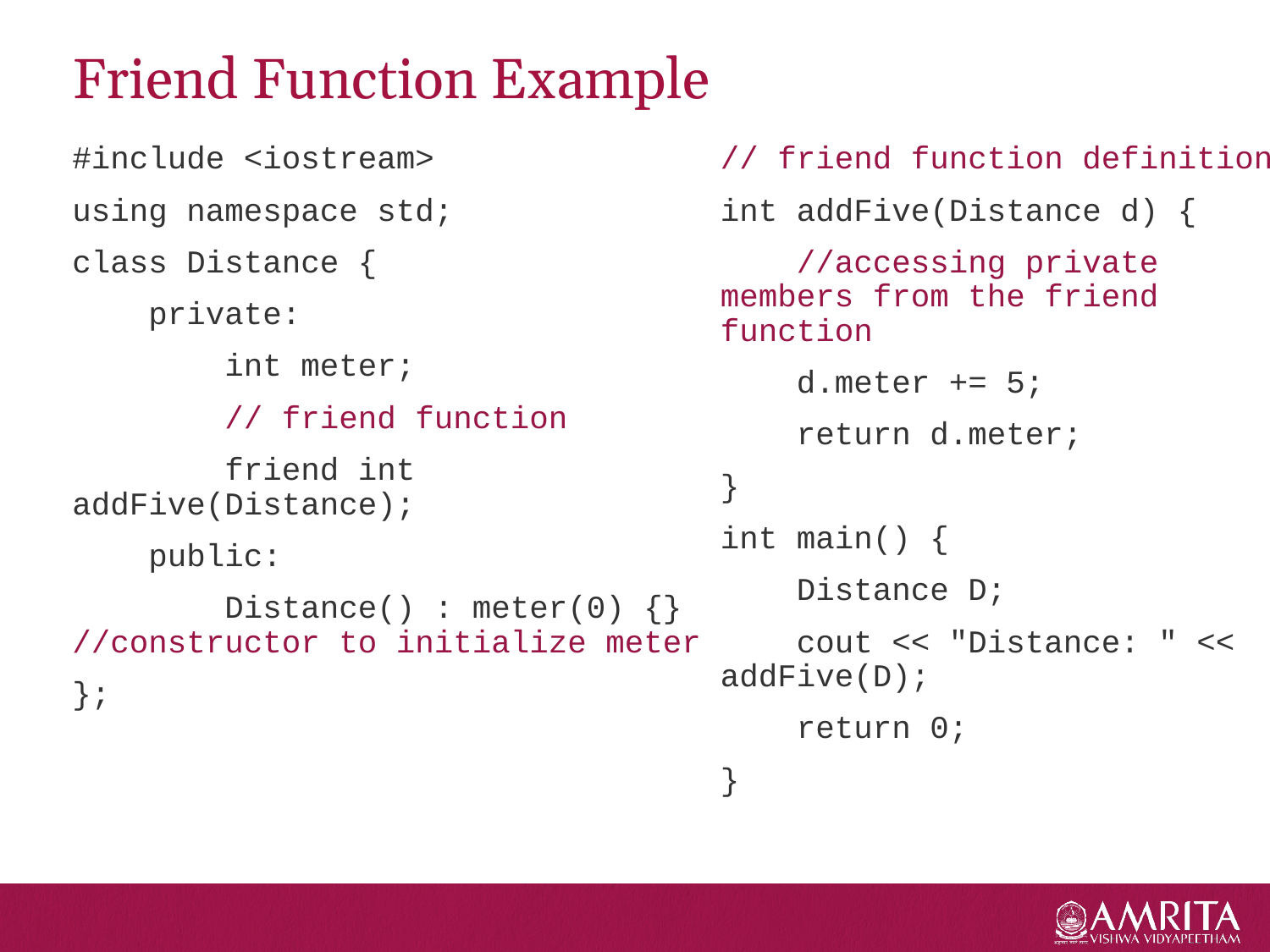

# Friend Function Example
#include <iostream>
using namespace std;
class Distance {
    private:
        int meter;
        // friend function
        friend int addFive(Distance);
    public:
        Distance() : meter(0) {} //constructor to initialize meter
};
// friend function definition
int addFive(Distance d) {
    //accessing private members from the friend function
    d.meter += 5;
    return d.meter;
}
int main() {
    Distance D;
    cout << "Distance: " << addFive(D);
    return 0;
}